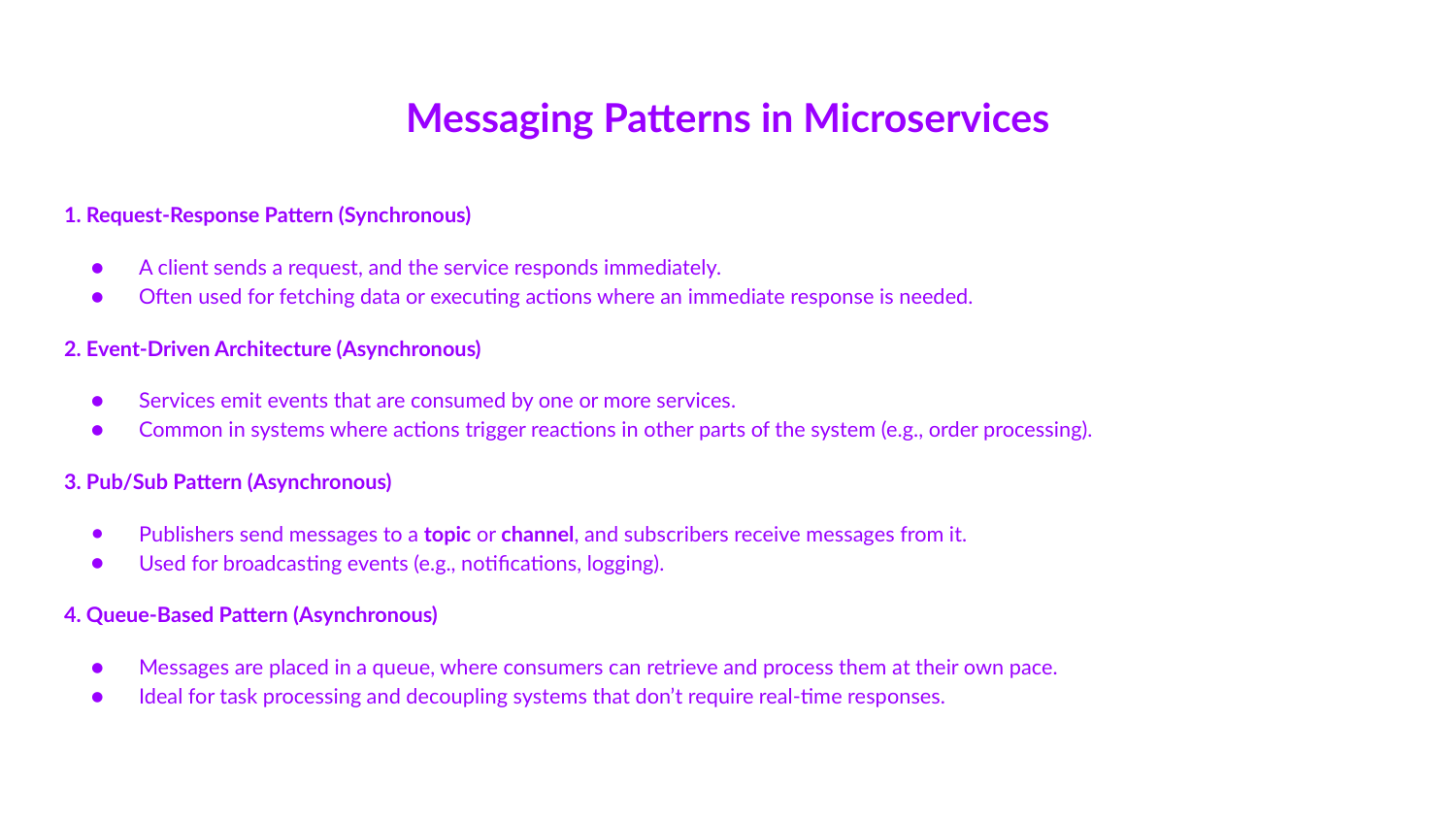

# Messaging Patterns in Microservices

1. Request-Response Pattern (Synchronous)
A client sends a request, and the service responds immediately.
Often used for fetching data or executing actions where an immediate response is needed.
2. Event-Driven Architecture (Asynchronous)
Services emit events that are consumed by one or more services.
Common in systems where actions trigger reactions in other parts of the system (e.g., order processing).
3. Pub/Sub Pattern (Asynchronous)
Publishers send messages to a topic or channel, and subscribers receive messages from it.
Used for broadcasting events (e.g., notifications, logging).
4. Queue-Based Pattern (Asynchronous)
Messages are placed in a queue, where consumers can retrieve and process them at their own pace.
Ideal for task processing and decoupling systems that don’t require real-time responses.